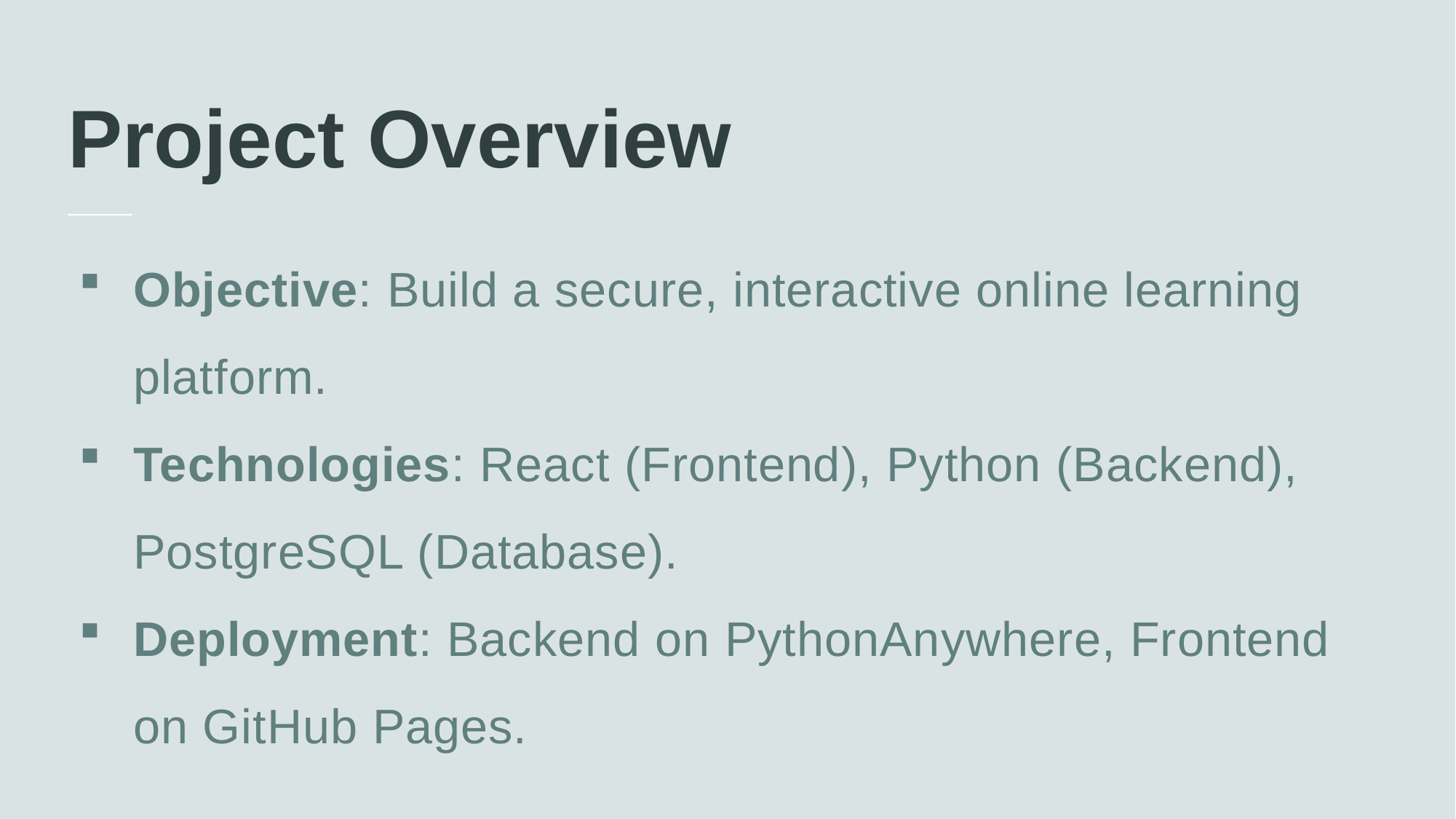

# Project Overview
Objective: Build a secure, interactive online learning platform.
Technologies: React (Frontend), Python (Backend), PostgreSQL (Database).
Deployment: Backend on PythonAnywhere, Frontend on GitHub Pages.